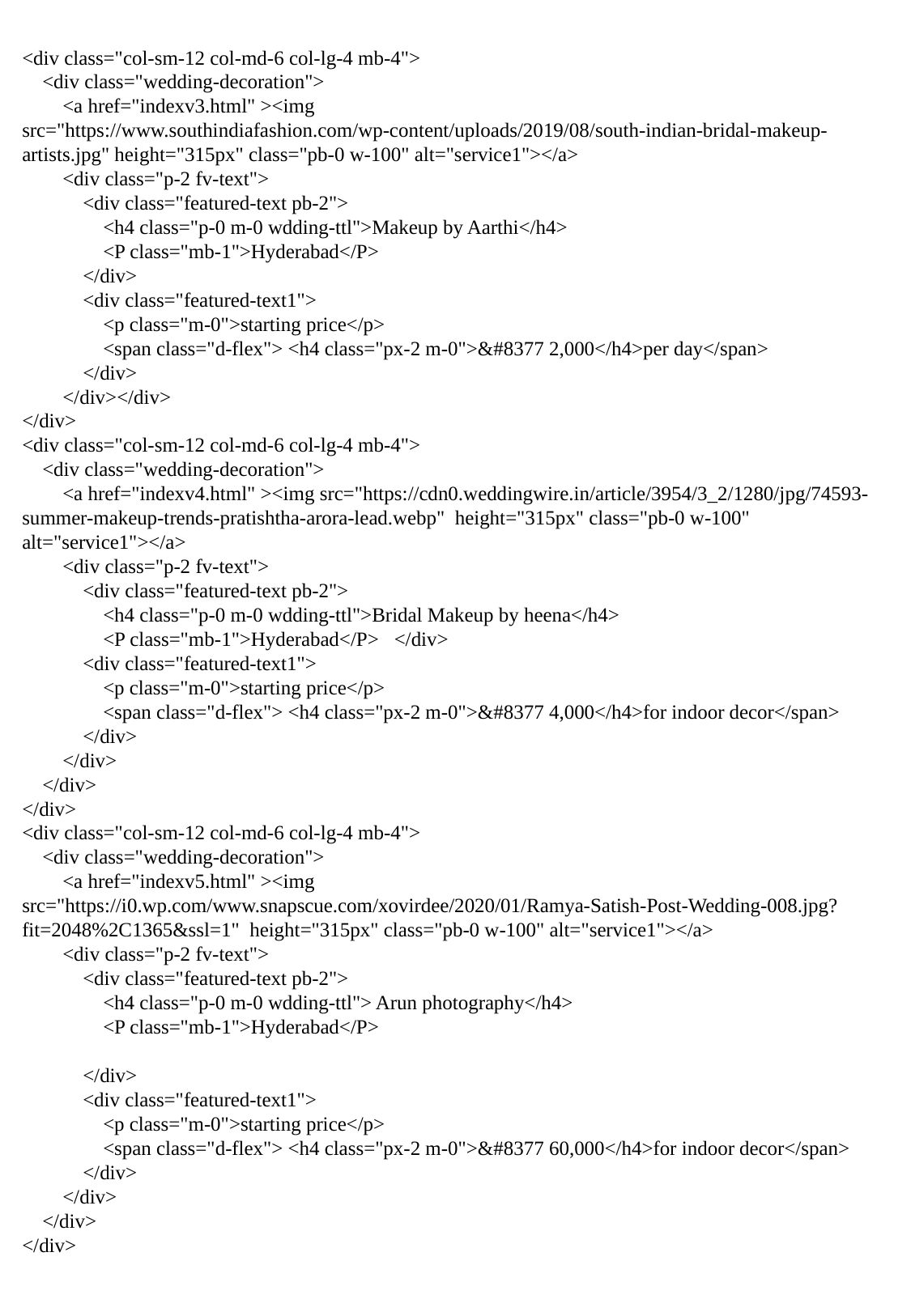

<div class="col-sm-12 col-md-6 col-lg-4 mb-4">
    <div class="wedding-decoration">
        <a href="indexv3.html" ><img src="https://www.southindiafashion.com/wp-content/uploads/2019/08/south-indian-bridal-makeup-artists.jpg" height="315px" class="pb-0 w-100" alt="service1"></a>
        <div class="p-2 fv-text">
            <div class="featured-text pb-2">
                <h4 class="p-0 m-0 wdding-ttl">Makeup by Aarthi</h4>
                <P class="mb-1">Hyderabad</P>
            </div>
            <div class="featured-text1">
                <p class="m-0">starting price</p>
                <span class="d-flex"> <h4 class="px-2 m-0">&#8377 2,000</h4>per day</span>
            </div>
        </div></div>
</div>
<div class="col-sm-12 col-md-6 col-lg-4 mb-4">
    <div class="wedding-decoration">
        <a href="indexv4.html" ><img src="https://cdn0.weddingwire.in/article/3954/3_2/1280/jpg/74593-summer-makeup-trends-pratishtha-arora-lead.webp"  height="315px" class="pb-0 w-100" alt="service1"></a>
        <div class="p-2 fv-text">
            <div class="featured-text pb-2">
                <h4 class="p-0 m-0 wdding-ttl">Bridal Makeup by heena</h4>
                <P class="mb-1">Hyderabad</P>   </div>
            <div class="featured-text1">
                <p class="m-0">starting price</p>
                <span class="d-flex"> <h4 class="px-2 m-0">&#8377 4,000</h4>for indoor decor</span>
            </div>
        </div>
    </div>
</div>
<div class="col-sm-12 col-md-6 col-lg-4 mb-4">
    <div class="wedding-decoration">
        <a href="indexv5.html" ><img src="https://i0.wp.com/www.snapscue.com/xovirdee/2020/01/Ramya-Satish-Post-Wedding-008.jpg?fit=2048%2C1365&ssl=1"  height="315px" class="pb-0 w-100" alt="service1"></a>
        <div class="p-2 fv-text">
            <div class="featured-text pb-2">
                <h4 class="p-0 m-0 wdding-ttl"> Arun photography</h4>
                <P class="mb-1">Hyderabad</P>

            </div>
            <div class="featured-text1">
                <p class="m-0">starting price</p>
                <span class="d-flex"> <h4 class="px-2 m-0">&#8377 60,000</h4>for indoor decor</span>
            </div>
        </div>
    </div>
</div>